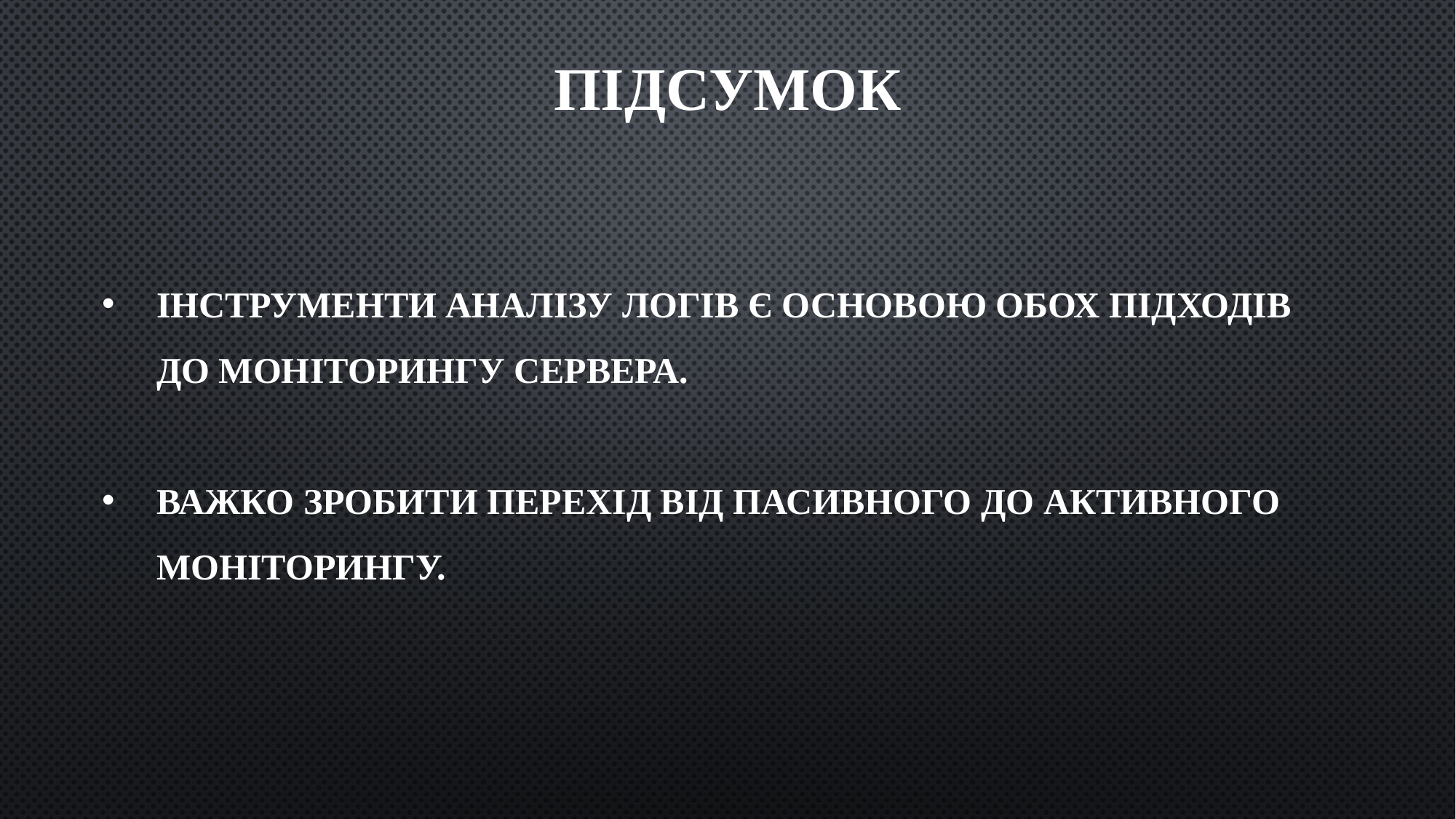

# Підсумок
Інструменти аналізу логів є основою обох підходів до моніторингу сервера.

Важко зробити перехід від пасивного до активного моніторингу.